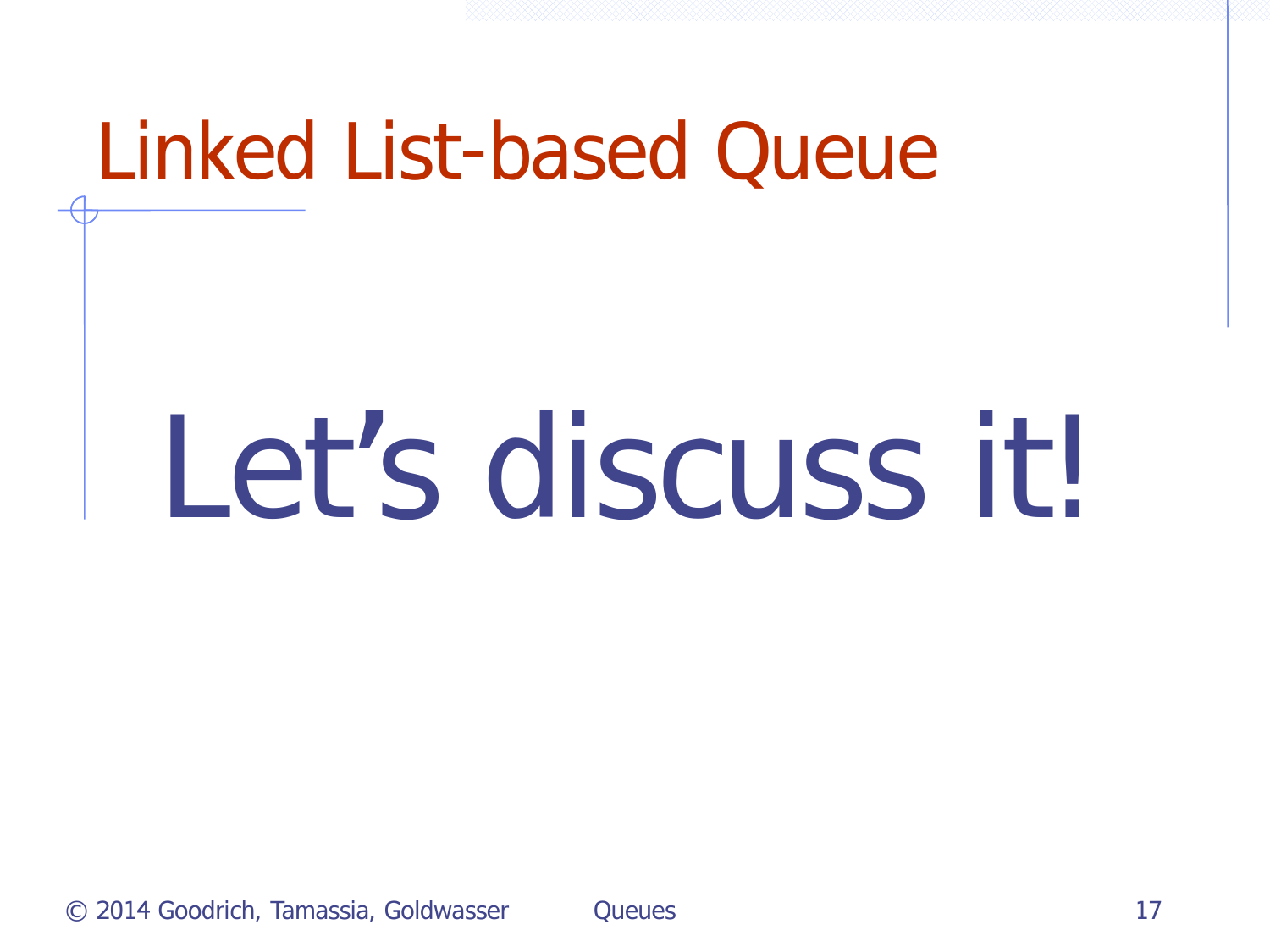

Linked List-based Queue

Let’s discuss it!

© 2014 Goodrich, Tamassia, Goldwasser
Queues
17